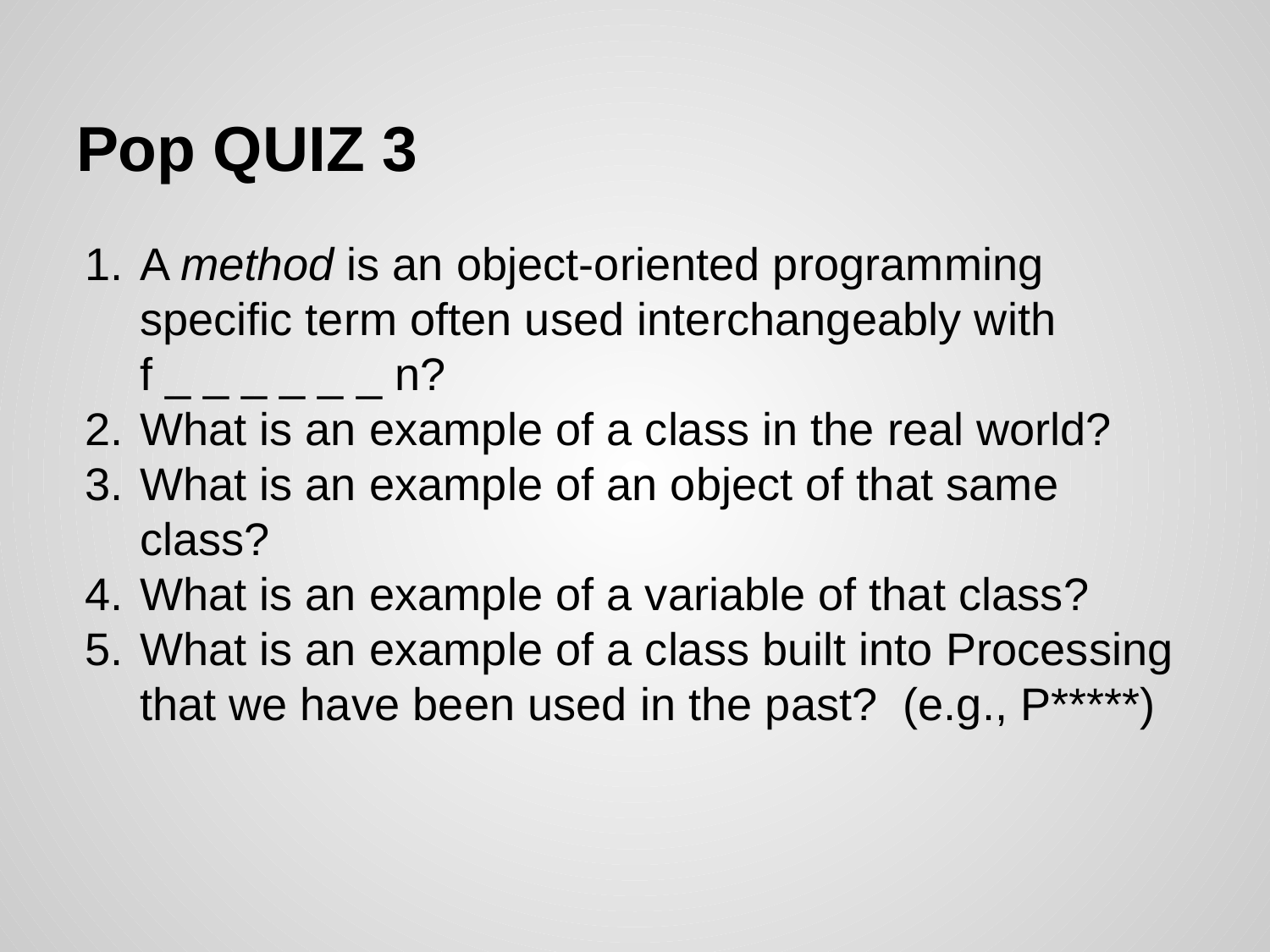

# Pop QUIZ 3
A method is an object-oriented programming specific term often used interchangeably with
f _ _ _ _ _ _ n?
What is an example of a class in the real world?
What is an example of an object of that same class?
What is an example of a variable of that class?
What is an example of a class built into Processing that we have been used in the past?  (e.g., P*****)